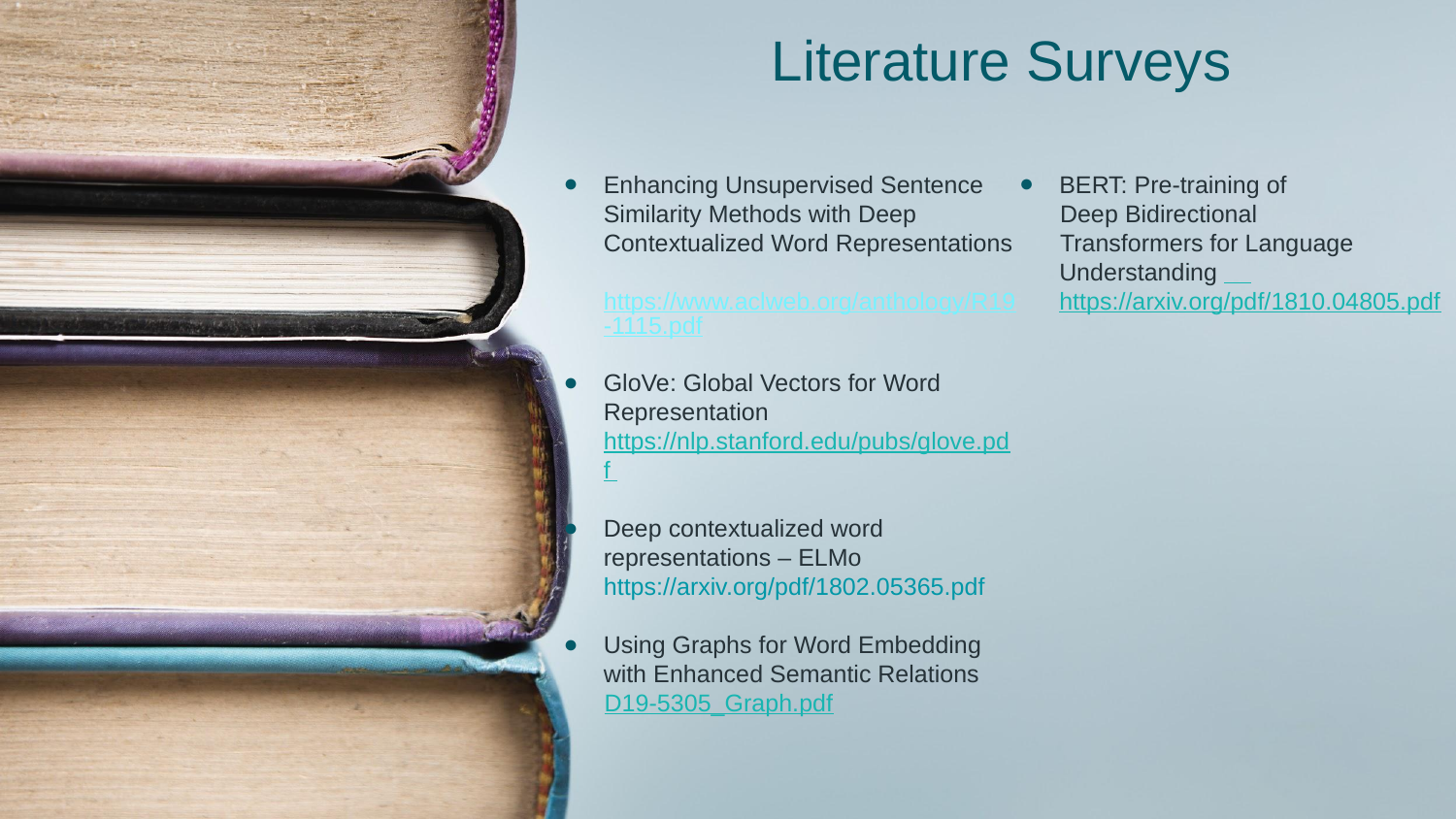

Literature Surveys
Enhancing Unsupervised Sentence Similarity Methods with Deep Contextualized Word Representations       https://www.aclweb.org/anthology/R19-1115.pdf

GloVe: Global Vectors for Word Representation      https://nlp.stanford.edu/pubs/glove.pdf

Deep contextualized word representations – ELMo       https://arxiv.org/pdf/1802.05365.pdf

Using Graphs for Word Embedding with Enhanced Semantic Relations
      D19-5305_Graph.pdf

BERT: Pre-training of
      Deep Bidirectional
      Transformers for Language Understanding      https://arxiv.org/pdf/1810.04805.pdf